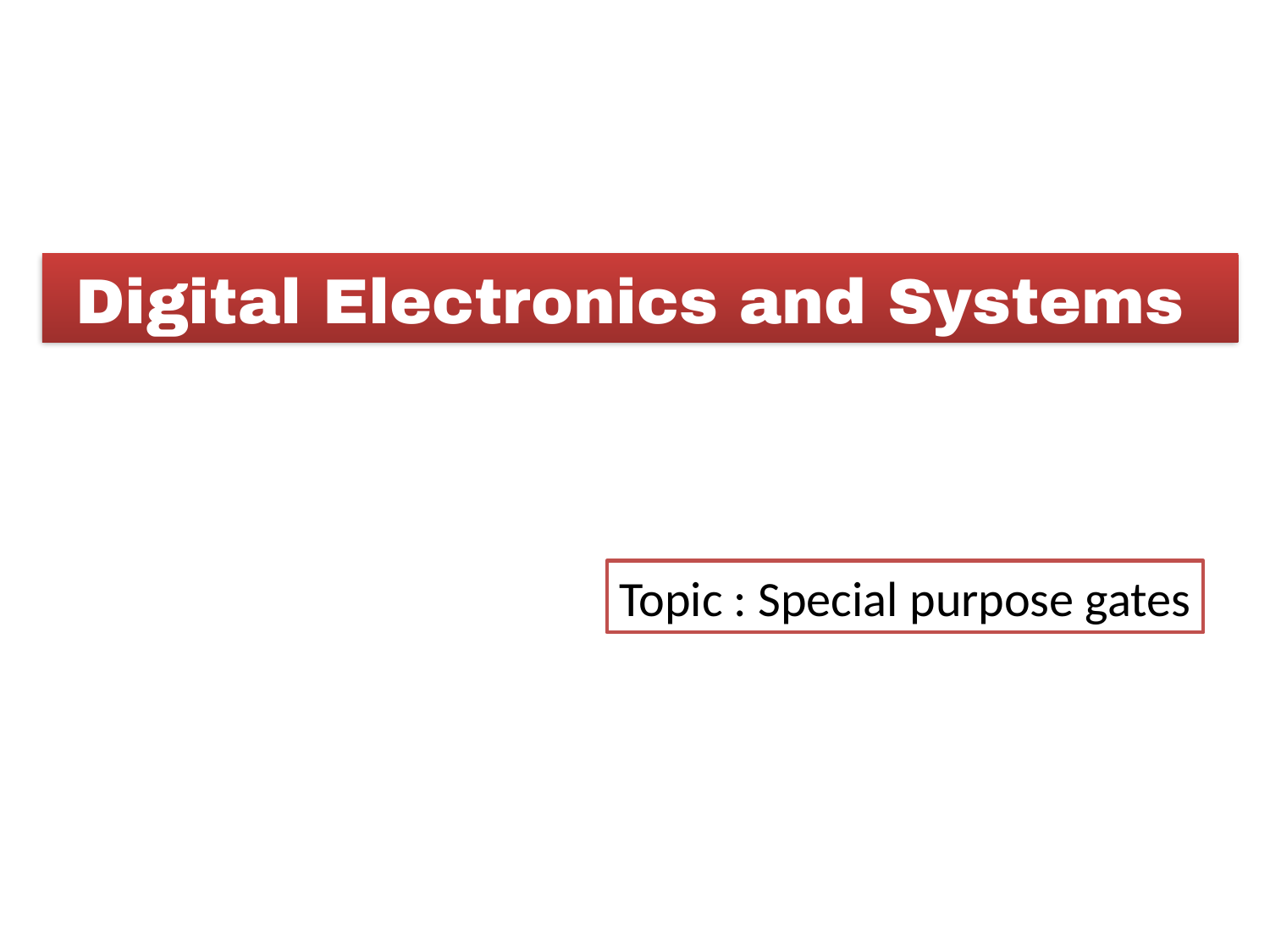

Digital Electronics and Systems
Topic : Special purpose gates